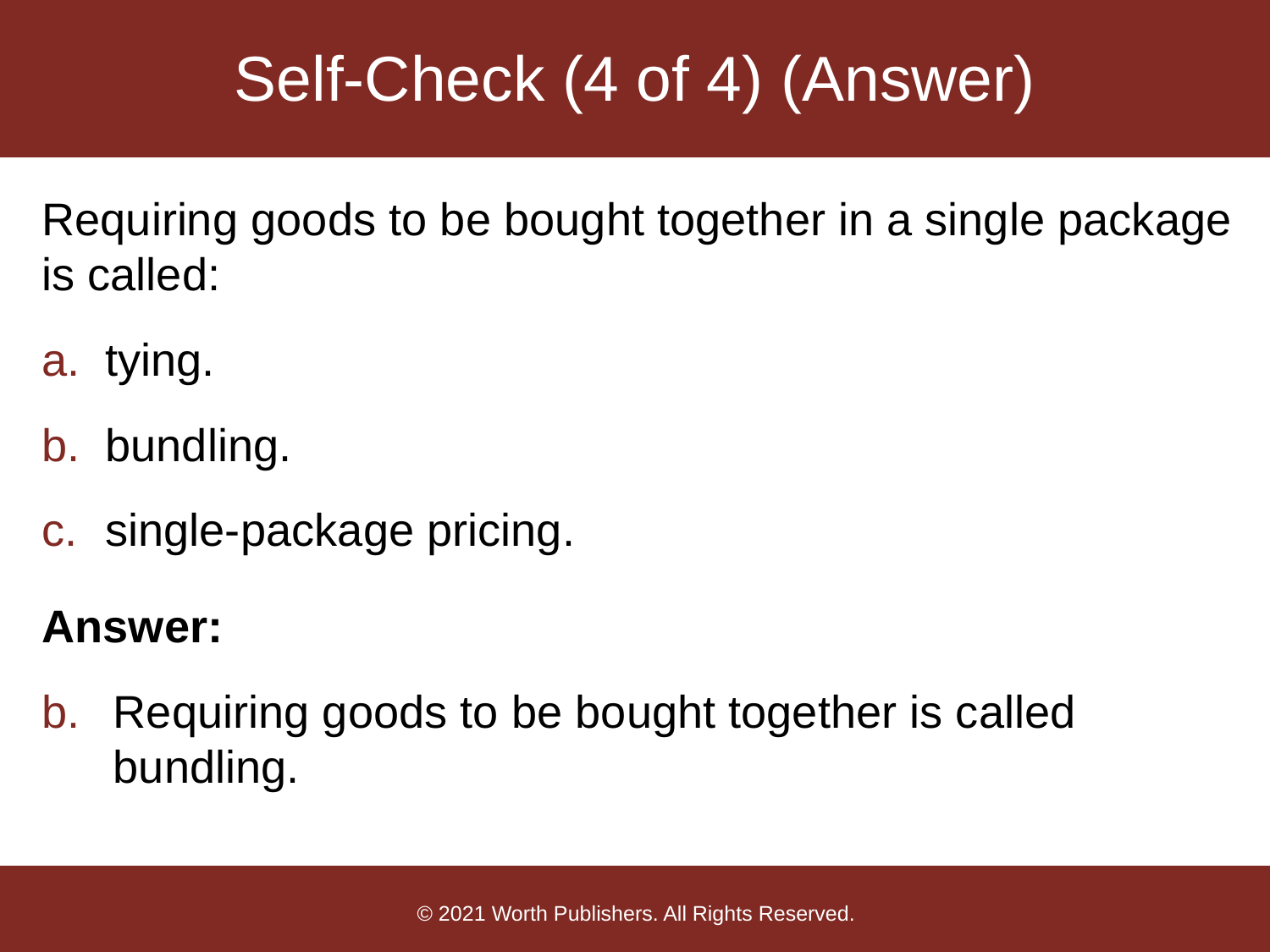

# Self-Check (4 of 4) (Answer)
Requiring goods to be bought together in a single package is called:
tying.
bundling.
single-package pricing.
Answer:
Requiring goods to be bought together is called bundling.